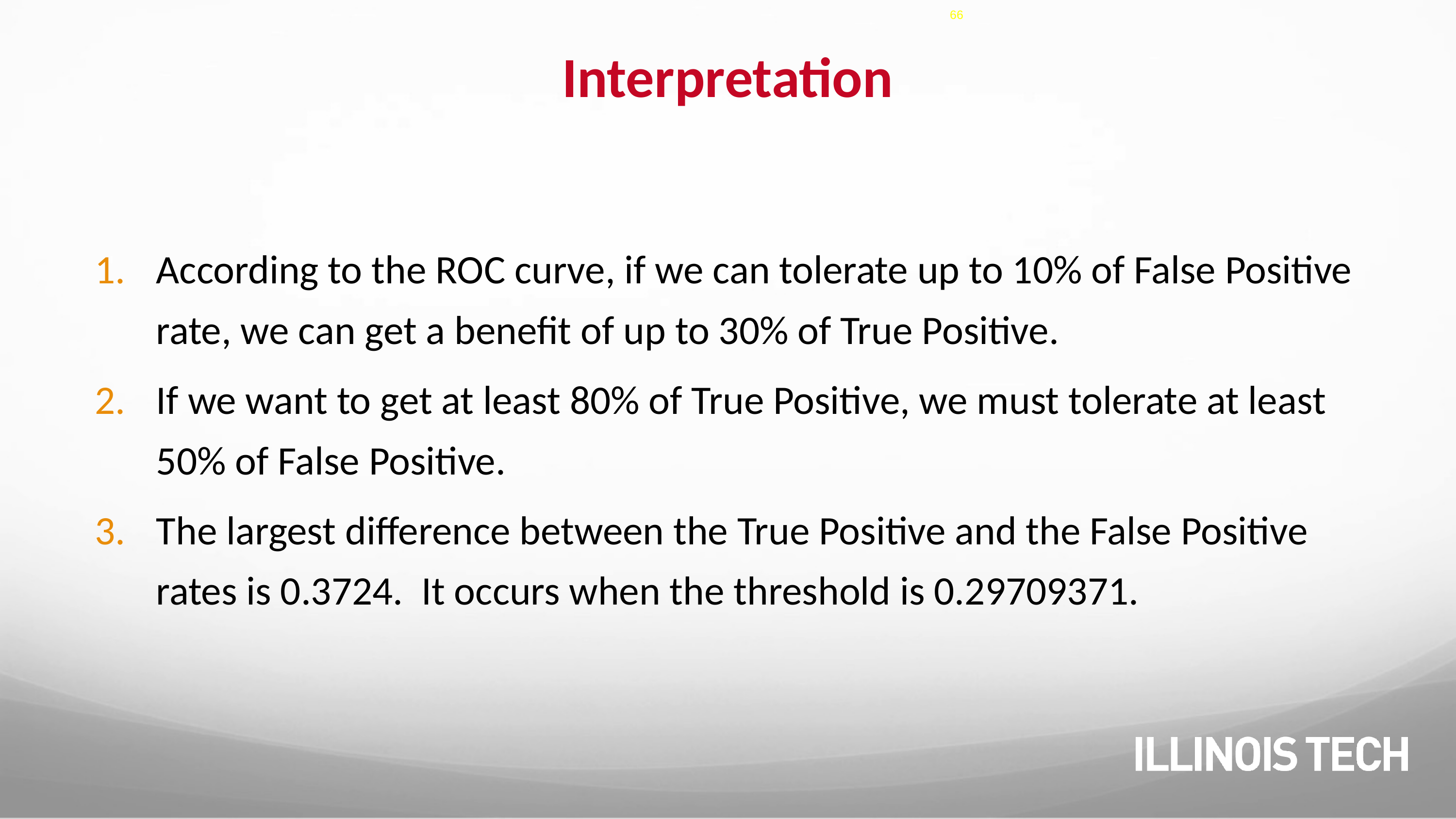

66
# Interpretation
According to the ROC curve, if we can tolerate up to 10% of False Positive rate, we can get a benefit of up to 30% of True Positive.
If we want to get at least 80% of True Positive, we must tolerate at least 50% of False Positive.
The largest difference between the True Positive and the False Positive rates is 0.3724.  It occurs when the threshold is 0.29709371.